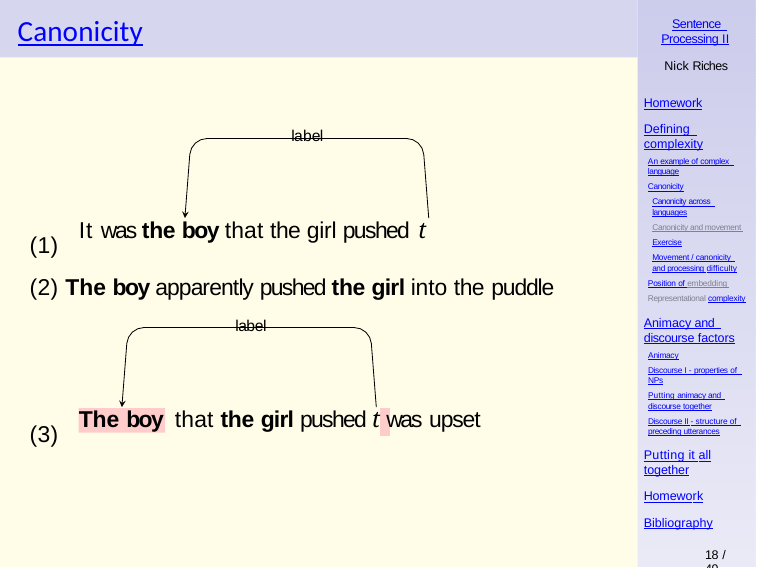

# Canonicity
Sentence  Processing II
Nick Riches

Homework
Defining  complexity
An example of complex  language
Canonicity
Canonicity across  languages
Canonicity and movement  Exercise
Movement / canonicity  and processing difficulty
Position of embedding  Representational complexity
label

It was the boy that the girl pushed t
(1)
(2) The boy apparently pushed the girl into the puddle
label
Animacy and  discourse factors
Animacy
Discourse I - properties of  NPs
Putting animacy and  discourse together
Discourse II - structure of  preceding utterances

that the girl pushed t was upset
The boy

(3)
Putting it all
together
Homework
Bibliography
18 / 49